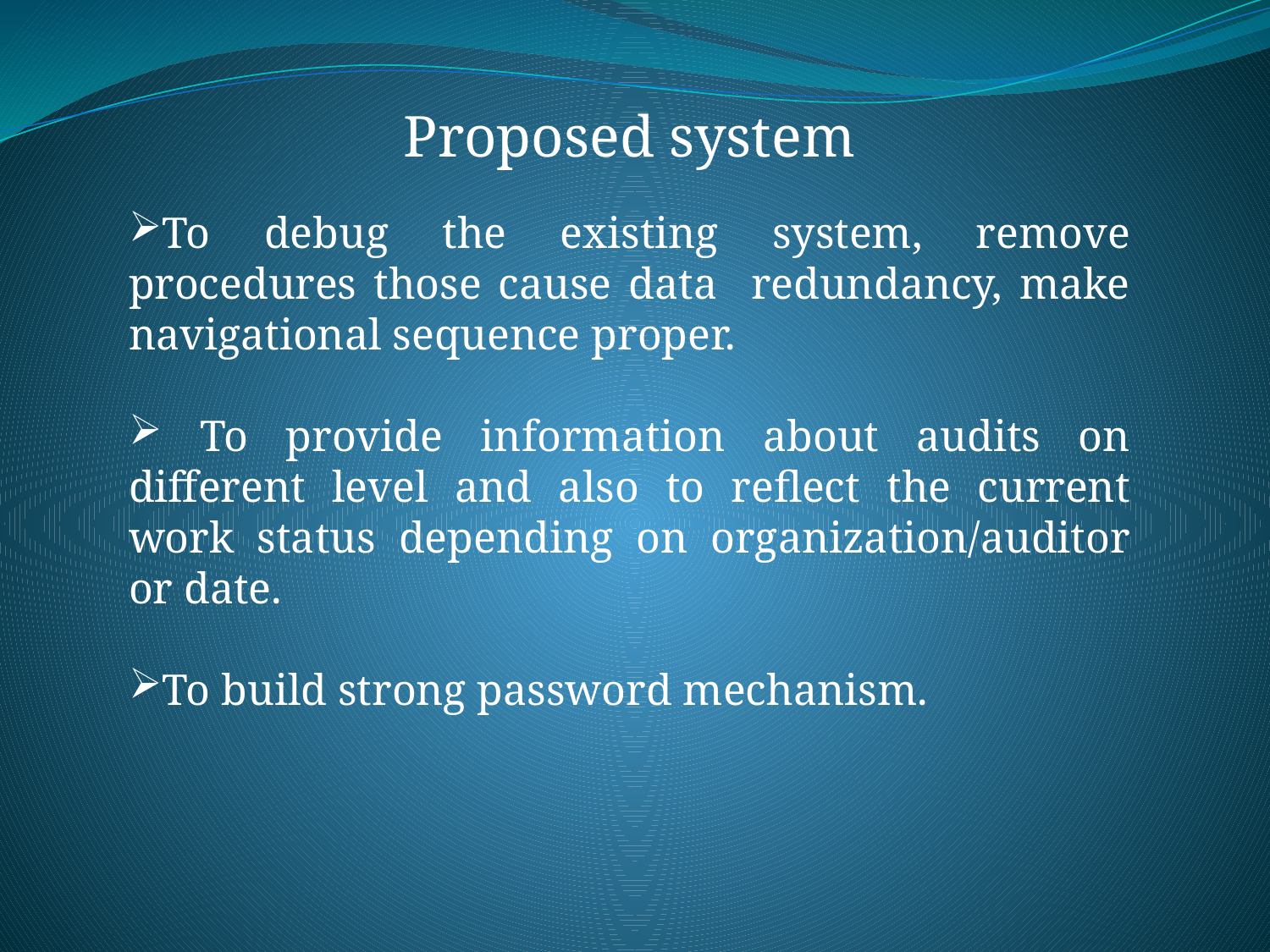

Proposed system

To debug the existing system, remove procedures those cause data  redundancy, make navigational sequence proper.

 To provide information about audits on different level and also to reflect the current work status depending on organization/auditor or date.

To build strong password mechanism.